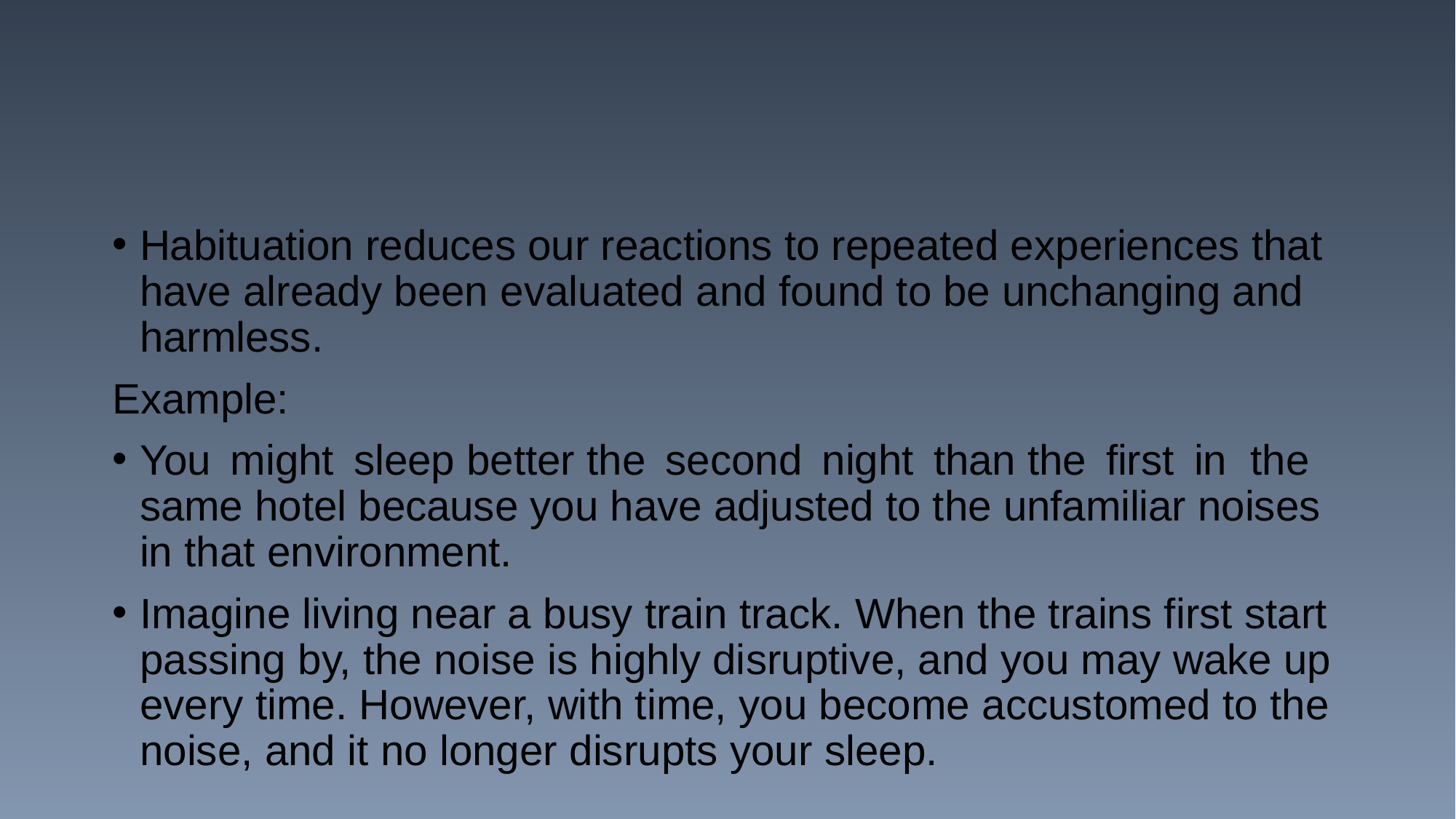

#
Habituation reduces our reactions to repeated experiences that have already been evaluated and found to be unchanging and harmless.
Example:
You might sleep better the second night than the first in  the same hotel because you have adjusted to the unfamiliar noises in that environment.
Imagine living near a busy train track. When the trains first start passing by, the noise is highly disruptive, and you may wake up every time. However, with time, you become accustomed to the noise, and it no longer disrupts your sleep.